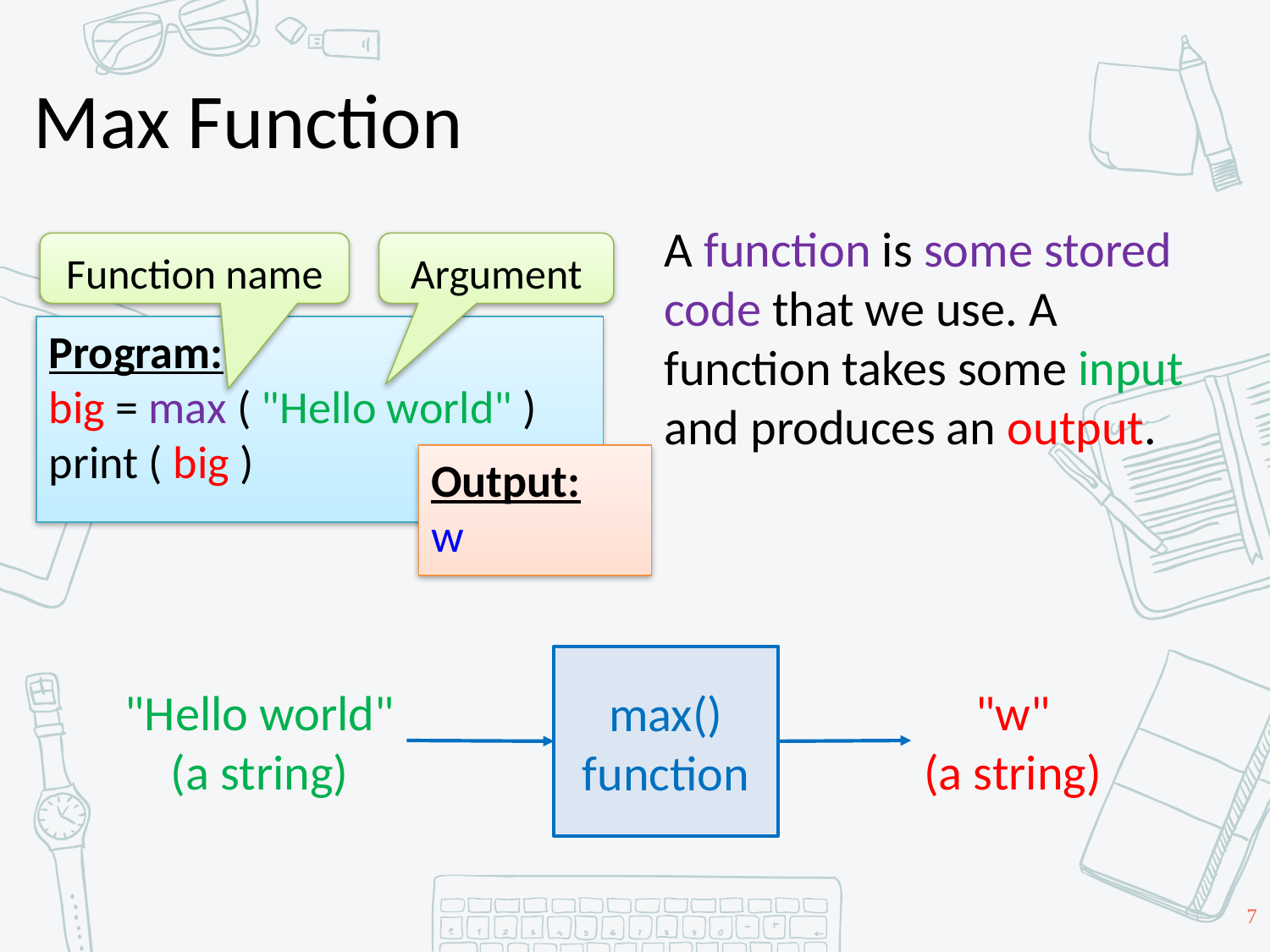

# Max Function
A function is some stored code that we use. A function takes some input and produces an output.

Function name
Argument
Program:
big = max ( "Hello world" )
print ( big )
Output:
w

max()
function
"Hello world"
(a string)
"w"
(a string)
7